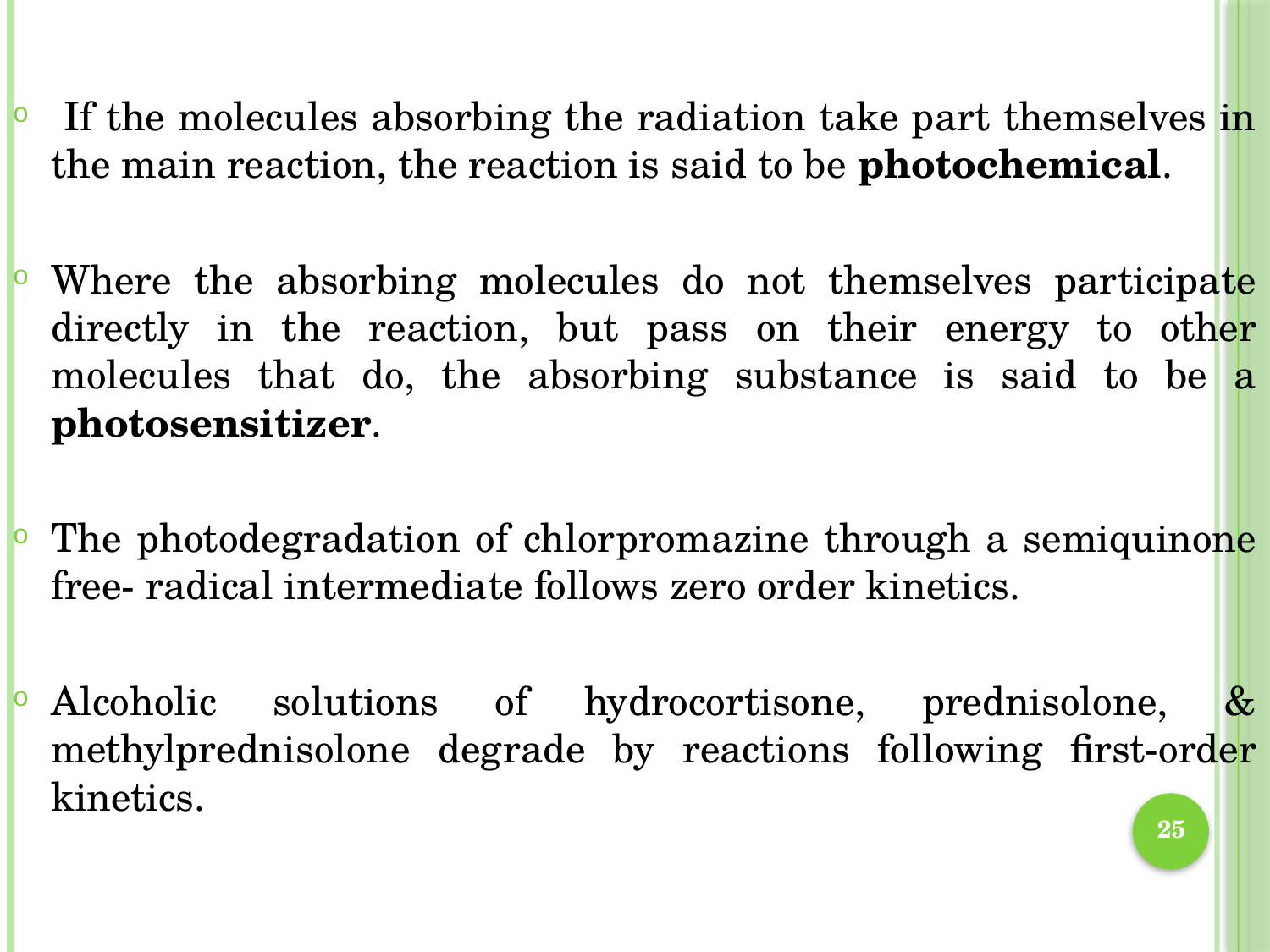

If the molecules absorbing the radiation take part themselves in the main reaction, the reaction is said to be photochemical.

Where the absorbing molecules do not themselves participate directly in the reaction, but pass on their energy to other molecules that do, the absorbing substance is said to be a photosensitizer.

The photodegradation of chlorpromazine through a semiquinone free- radical intermediate follows zero order kinetics.

Alcoholic solutions of hydrocortisone, prednisolone, & methylprednisolone degrade by reactions following first-order kinetics.

25